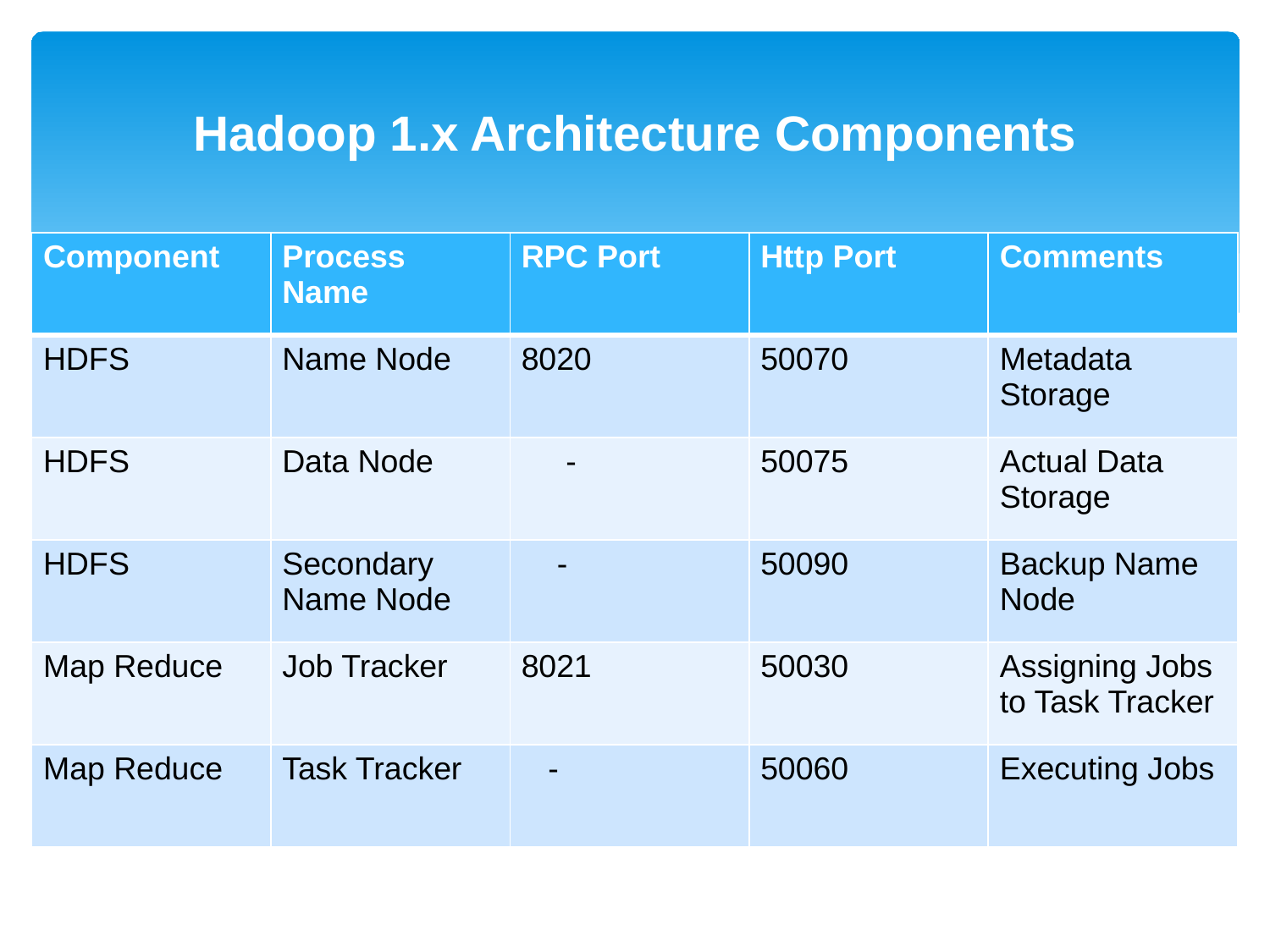

# Hadoop 1.x Architecture Components
| Component | Process Name | RPC Port | Http Port | Comments |
| --- | --- | --- | --- | --- |
| HDFS | Name Node | 8020 | 50070 | Metadata Storage |
| HDFS | Data Node | - | 50075 | Actual Data Storage |
| HDFS | Secondary Name Node | - | 50090 | Backup Name Node |
| Map Reduce | Job Tracker | 8021 | 50030 | Assigning Jobs to Task Tracker |
| Map Reduce | Task Tracker | - | 50060 | Executing Jobs |